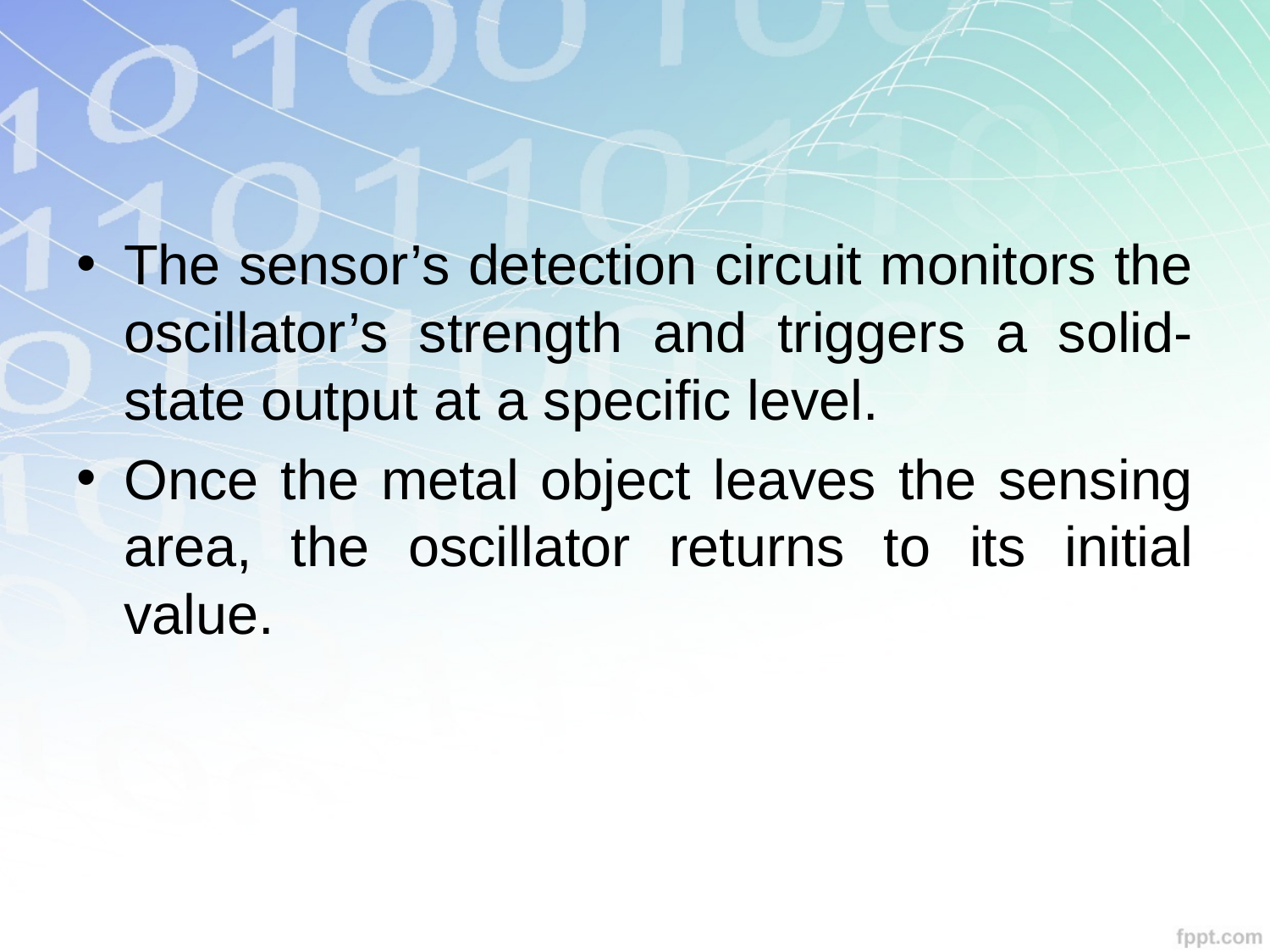

The sensor’s detection circuit monitors the oscillator’s strength and triggers a solid-state output at a specific level.
Once the metal object leaves the sensing area, the oscillator returns to its initial value.